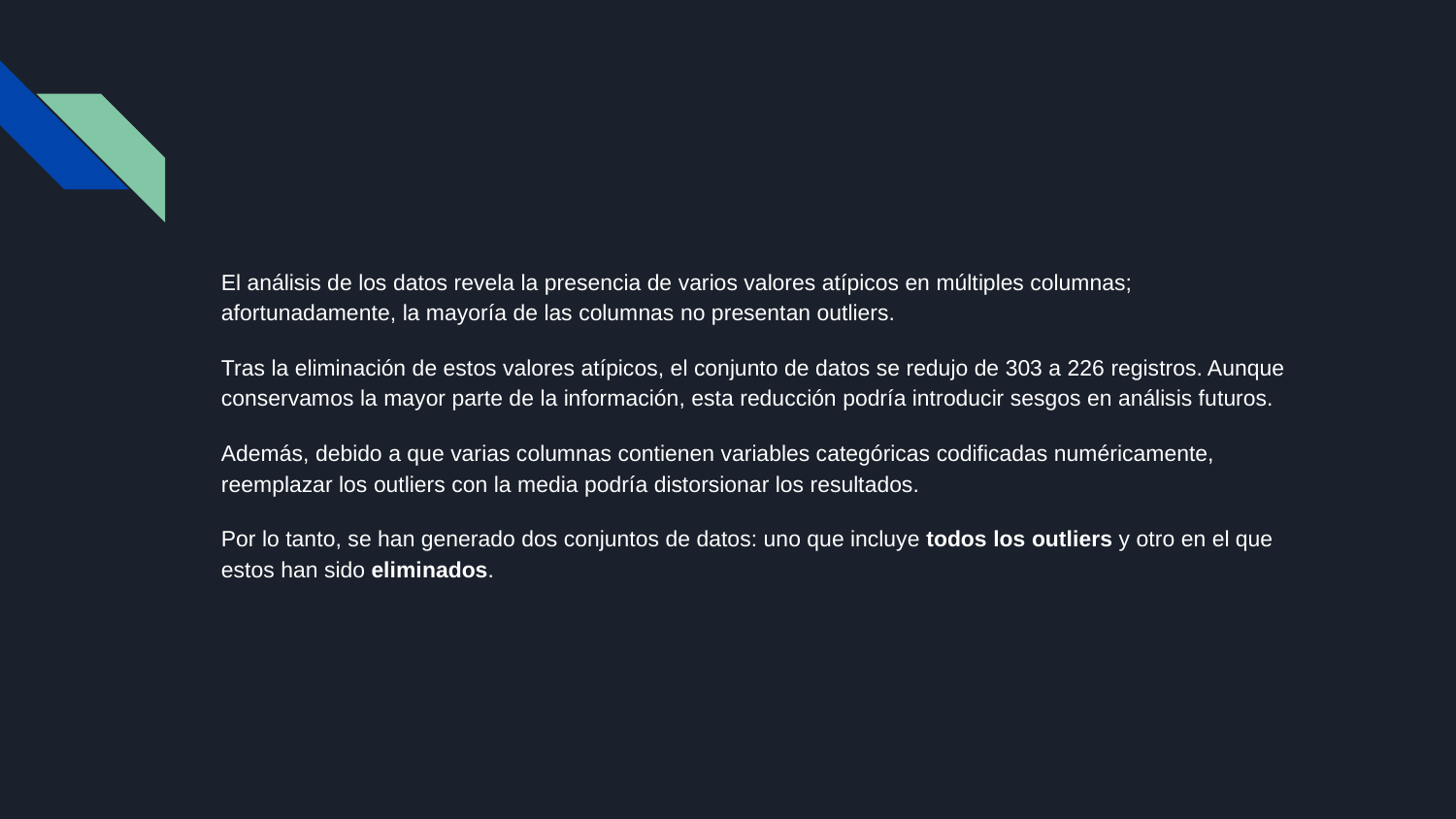

El análisis de los datos revela la presencia de varios valores atípicos en múltiples columnas; afortunadamente, la mayoría de las columnas no presentan outliers.
Tras la eliminación de estos valores atípicos, el conjunto de datos se redujo de 303 a 226 registros. Aunque conservamos la mayor parte de la información, esta reducción podría introducir sesgos en análisis futuros.
Además, debido a que varias columnas contienen variables categóricas codificadas numéricamente, reemplazar los outliers con la media podría distorsionar los resultados.
Por lo tanto, se han generado dos conjuntos de datos: uno que incluye todos los outliers y otro en el que estos han sido eliminados.